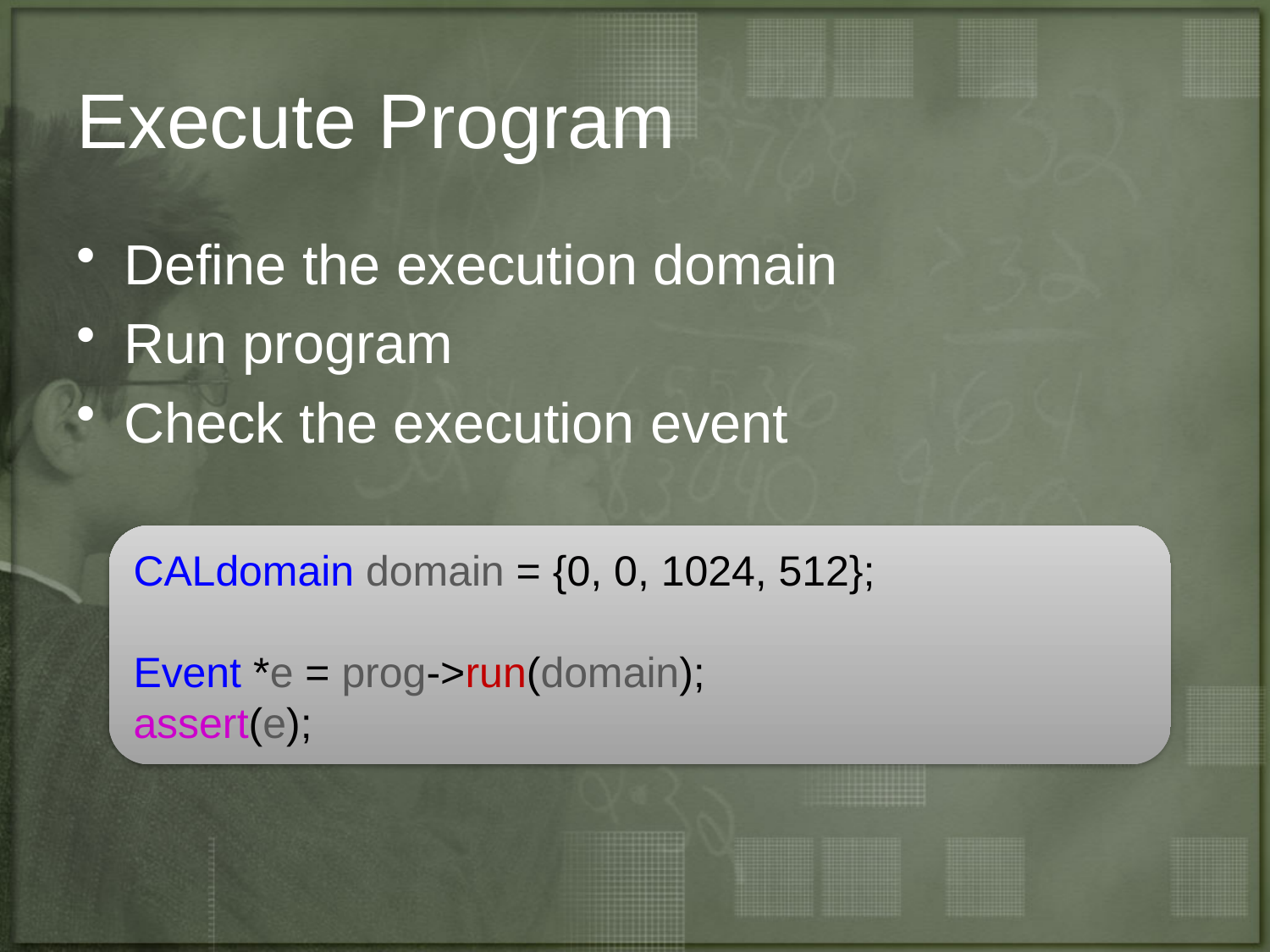

# Execute Program
Define the execution domain
Run program
Check the execution event
CALdomain domain = {0, 0, 1024, 512};

Event *e = prog->run(domain);
assert(e);